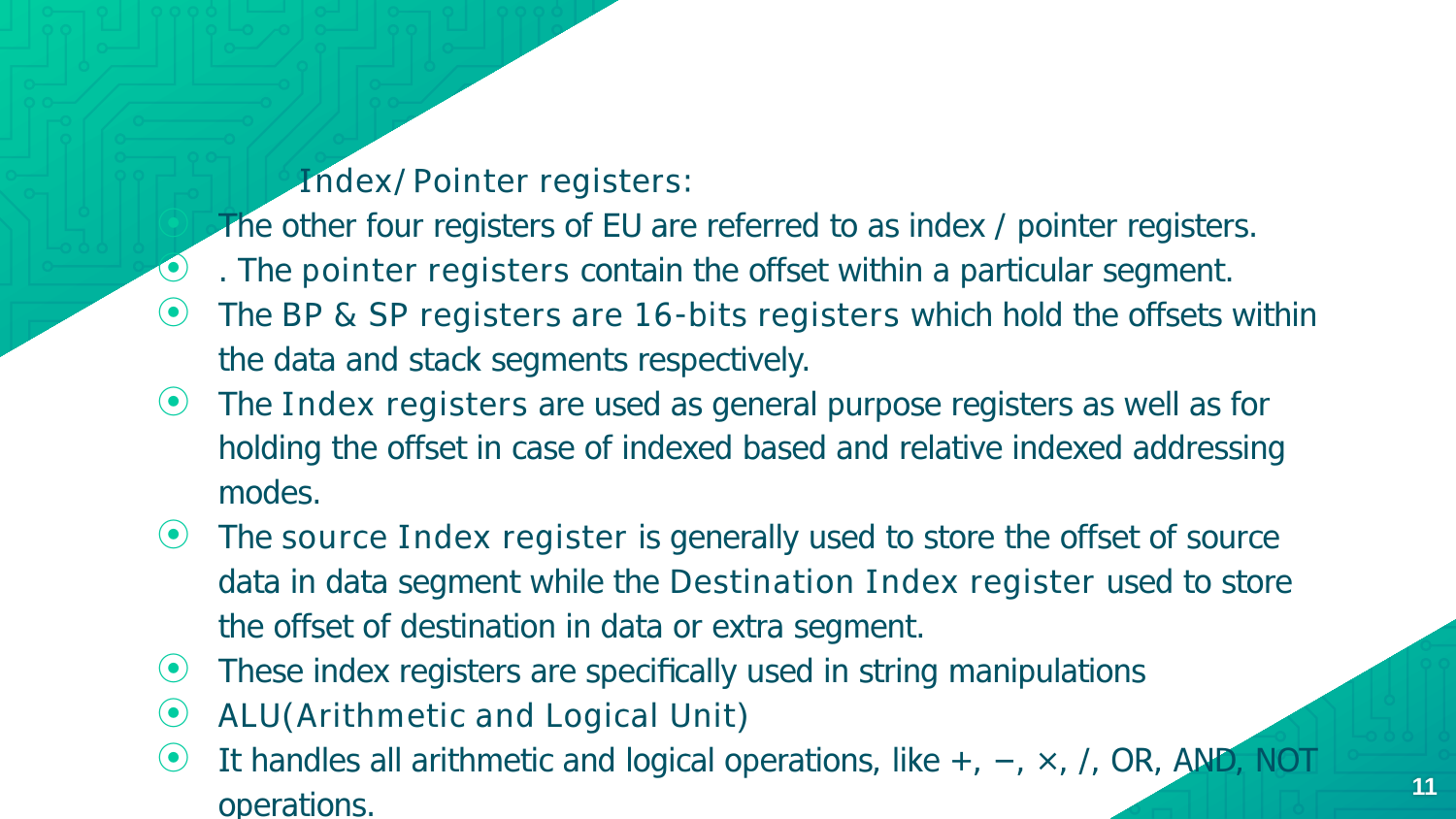

Index/Pointer registers:
The other four registers of EU are referred to as index / pointer registers.
. The pointer registers contain the offset within a particular segment.
The BP & SP registers are 16-bits registers which hold the offsets within the data and stack segments respectively.
The Index registers are used as general purpose registers as well as for holding the offset in case of indexed based and relative indexed addressing modes.
The source Index register is generally used to store the offset of source data in data segment while the Destination Index register used to store the offset of destination in data or extra segment.
These index registers are specifically used in string manipulations
ALU(Arithmetic and Logical Unit)
It handles all arithmetic and logical operations, like +, −, ×, /, OR, AND, NOT operations.

11